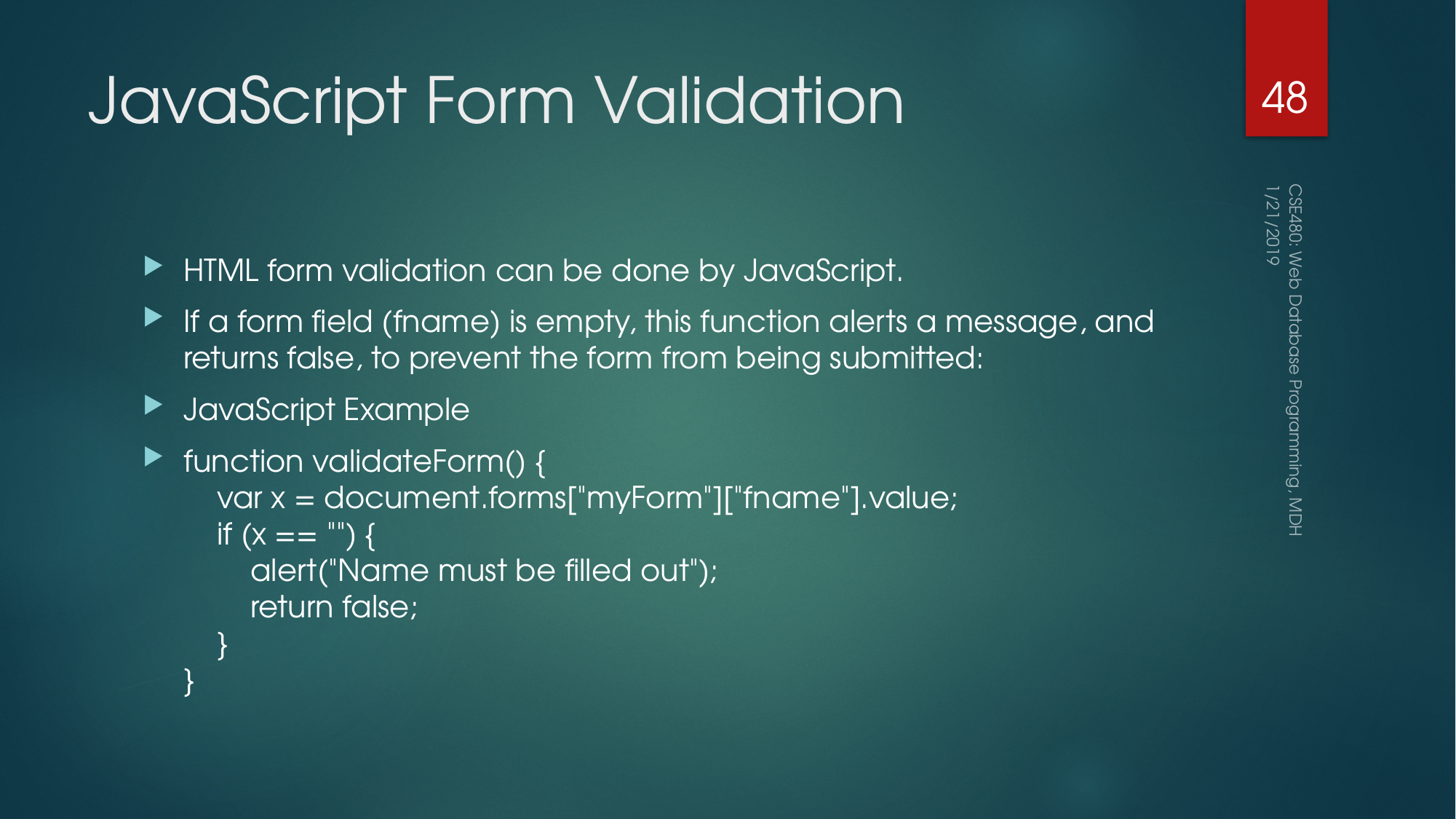

48
# JavaScript Form Validation
1/21/2019
HTML form validation can be done by JavaScript.
If a form field (fname) is empty, this function alerts a message, and returns false, to prevent the form from being submitted:
JavaScript Example
function validateForm() {
    var x = document.forms["myForm"]["fname"].value;
    if (x == "") {
        alert("Name must be filled out");
        return false;
    }
}

CSE480: Web Database Programming, MDH